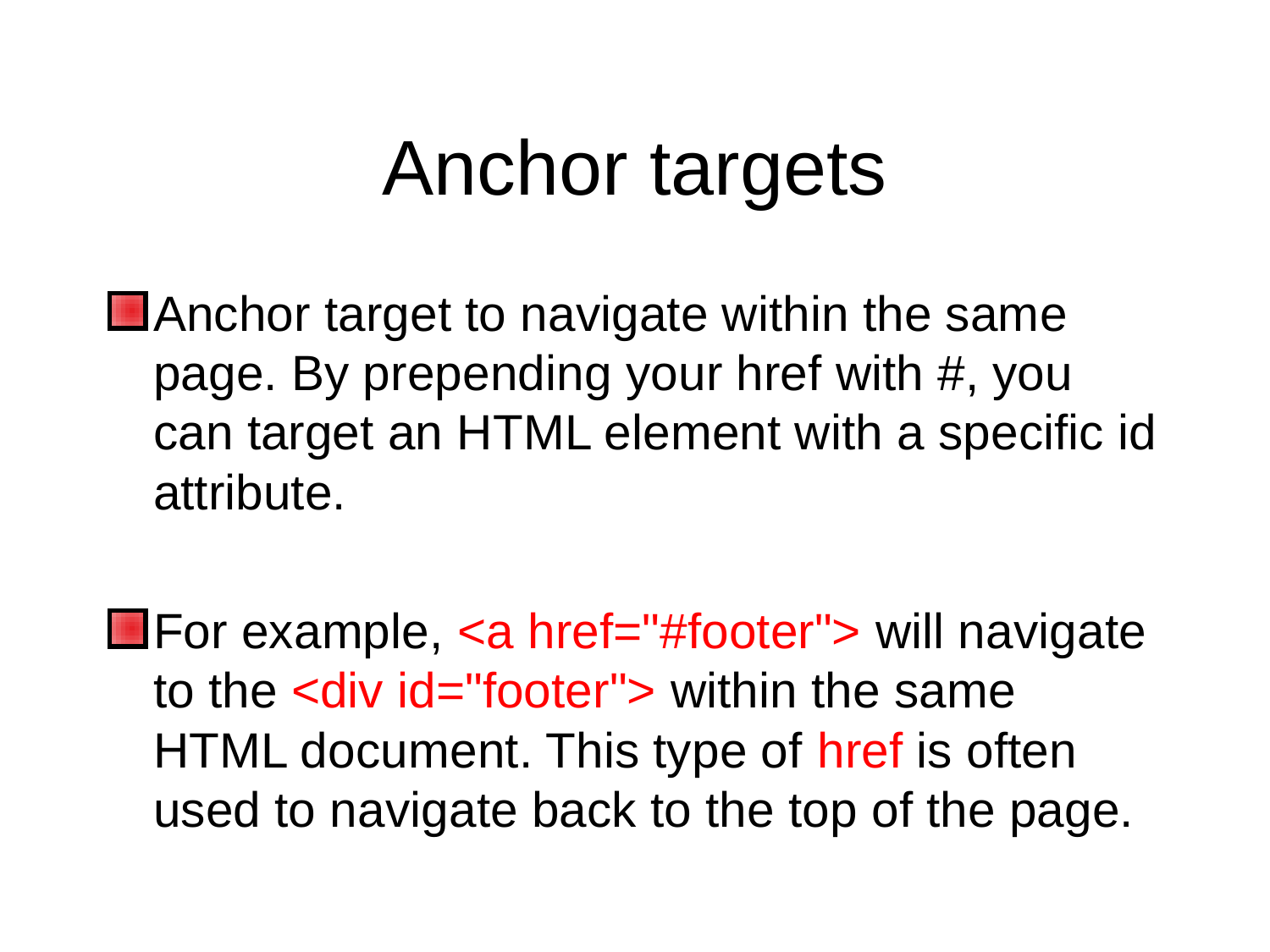

# Anchor targets
Anchor target to navigate within the same page. By prepending your href with #, you can target an HTML element with a specific id attribute.

For example, <a href="#footer"> will navigate to the <div id="footer"> within the same HTML document. This type of href is often used to navigate back to the top of the page.